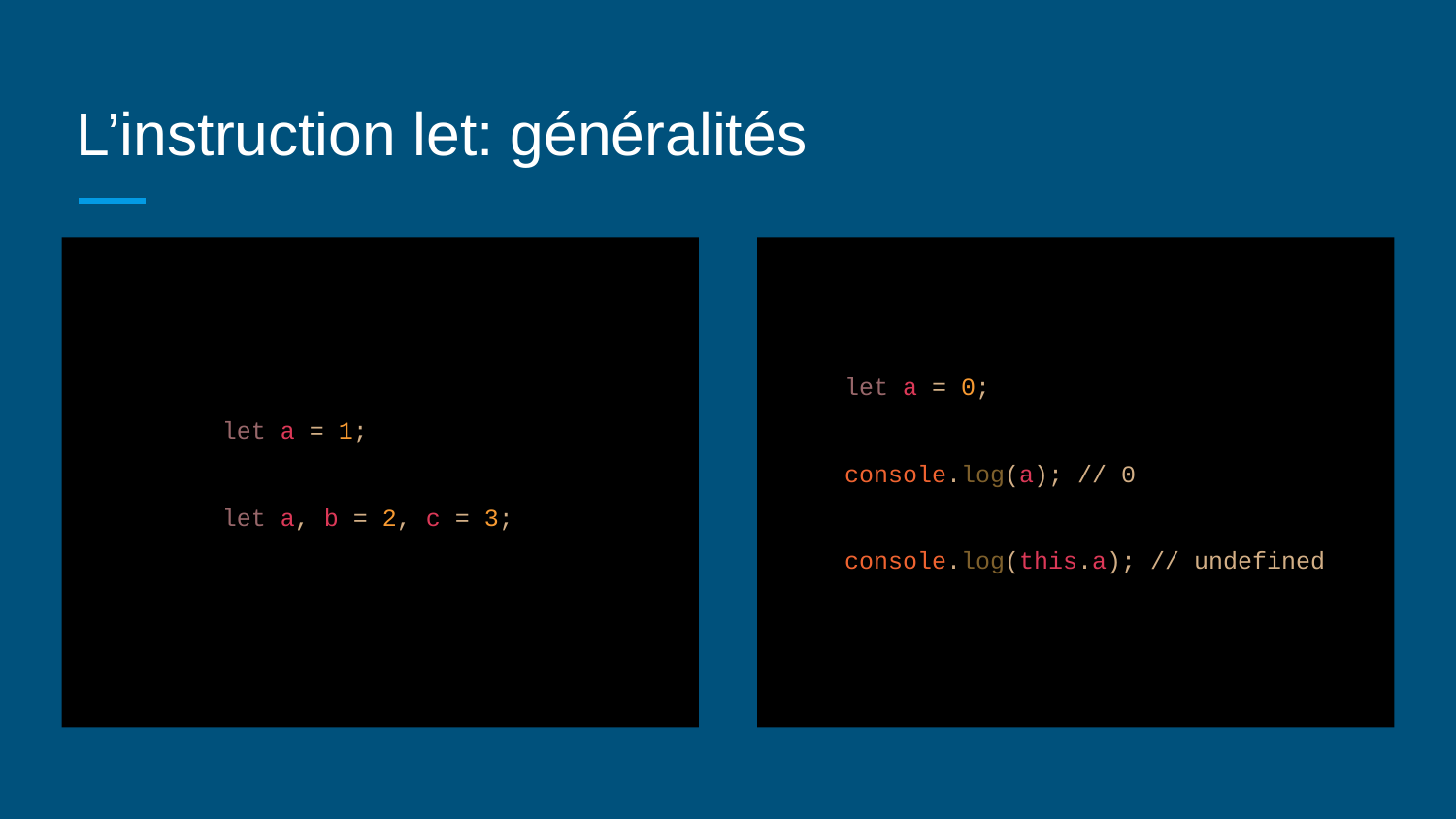

# L’instruction let: généralités
let a = 1;

let a, b = 2, c = 3;

let a = 0;

console.log(a); // 0

console.log(this.a); // undefined